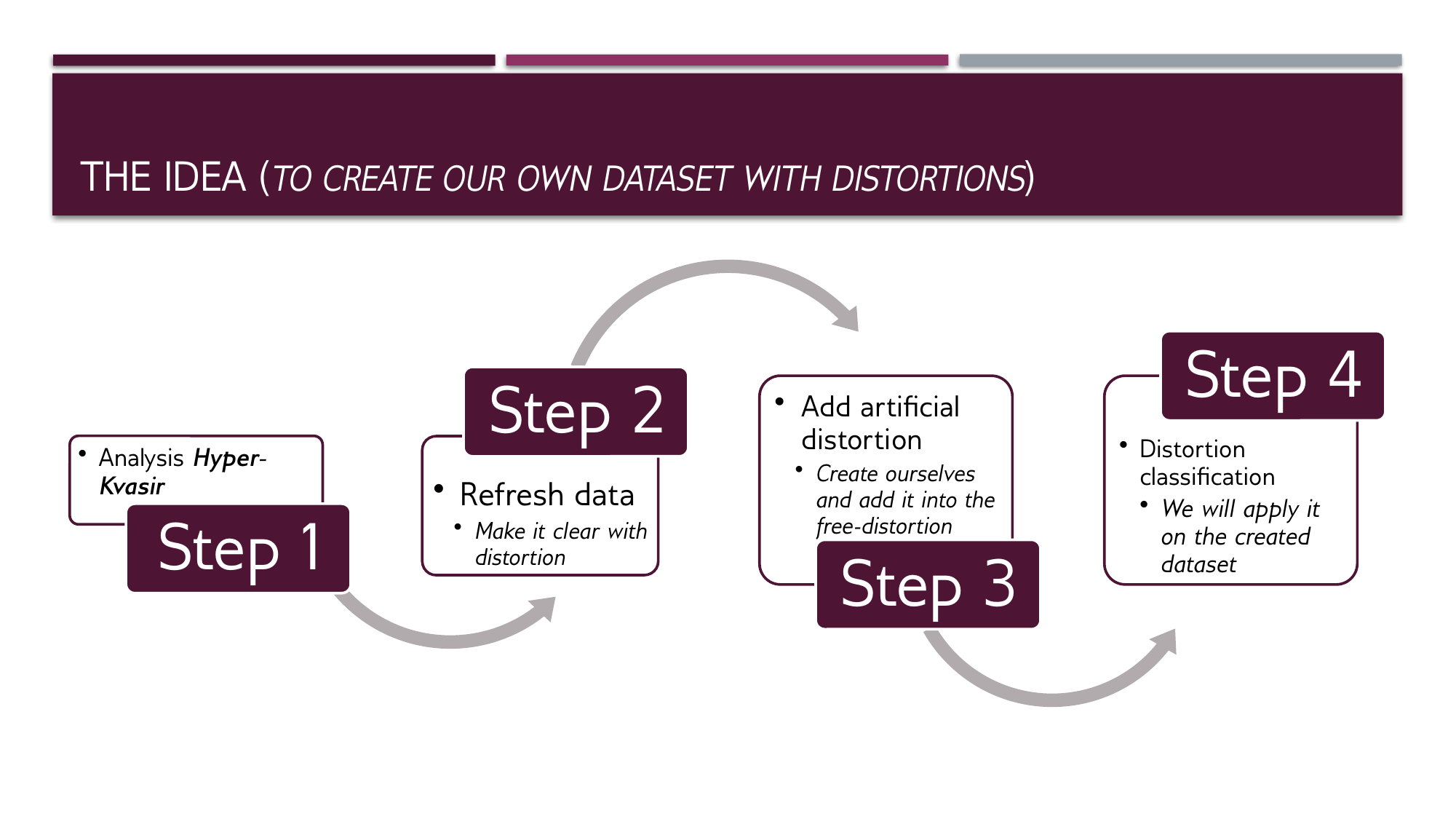

# The idea (to create our own dataset with distortions)
Analysis Hyper-Kvasir
Step 1
Refresh data
Make it clear with distortion
Step 2
Add artificial distortion
Create ourselves and add it into the free-distortion images
Step 3
Distortion classification
We will apply it on the created dataset
Step 4